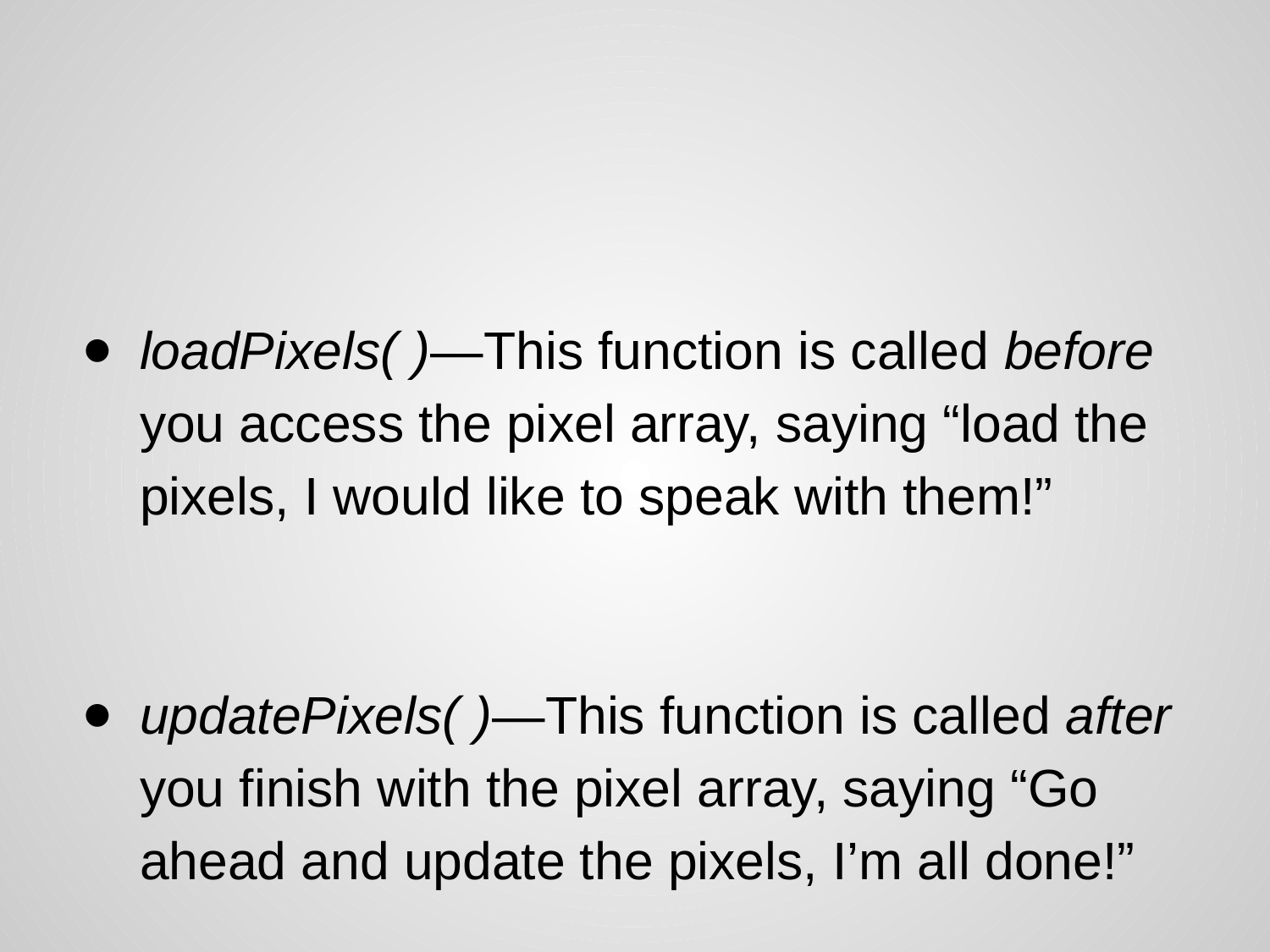

#

loadPixels( )—This function is called before you access the pixel array, saying “load the pixels, I would like to speak with them!”

updatePixels( )—This function is called after you finish with the pixel array, saying “Go ahead and update the pixels, I’m all done!”